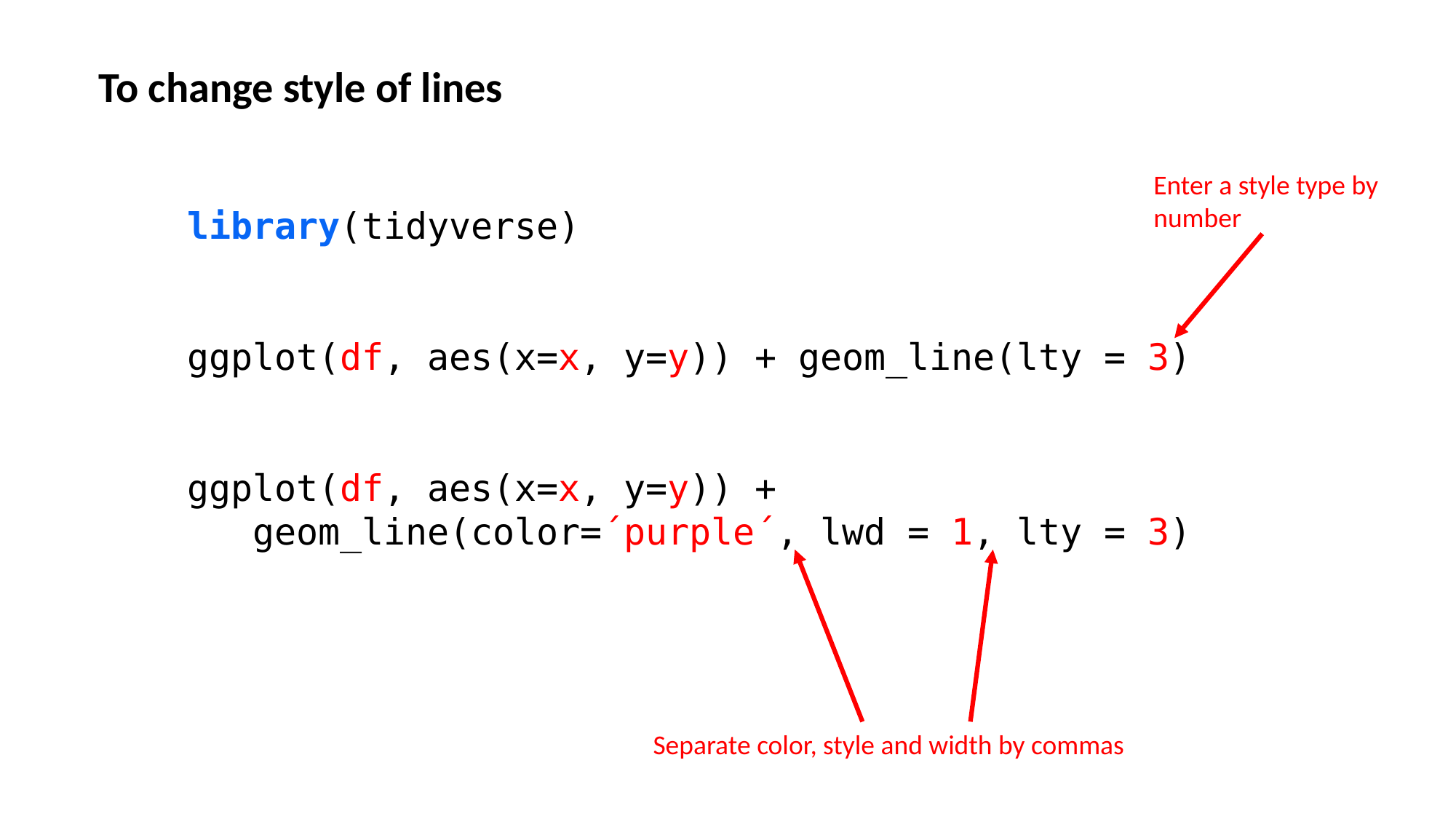

To change style of lines
Enter a style type by number
library(tidyverse)

ggplot(df, aes(x=x, y=y)) + geom_line(lty = 3)

ggplot(df, aes(x=x, y=y)) +
   geom_line(color=΄purple΄, lwd = 1, lty = 3)

Separate color, style and width by commas